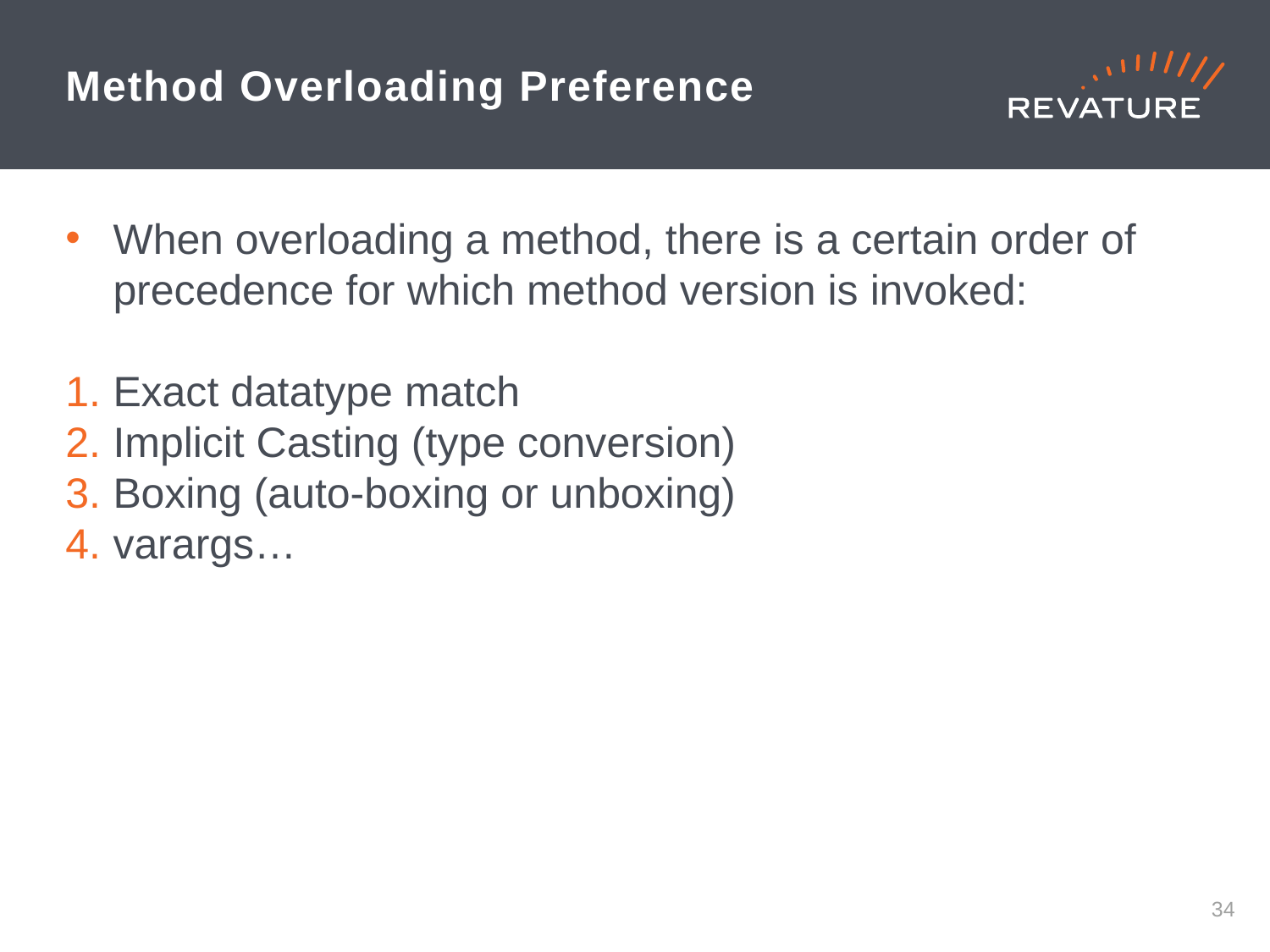

# Method Overloading Preference
When overloading a method, there is a certain order of precedence for which method version is invoked:

Exact datatype match
Implicit Casting (type conversion)
Boxing (auto-boxing or unboxing)
varargs…
34